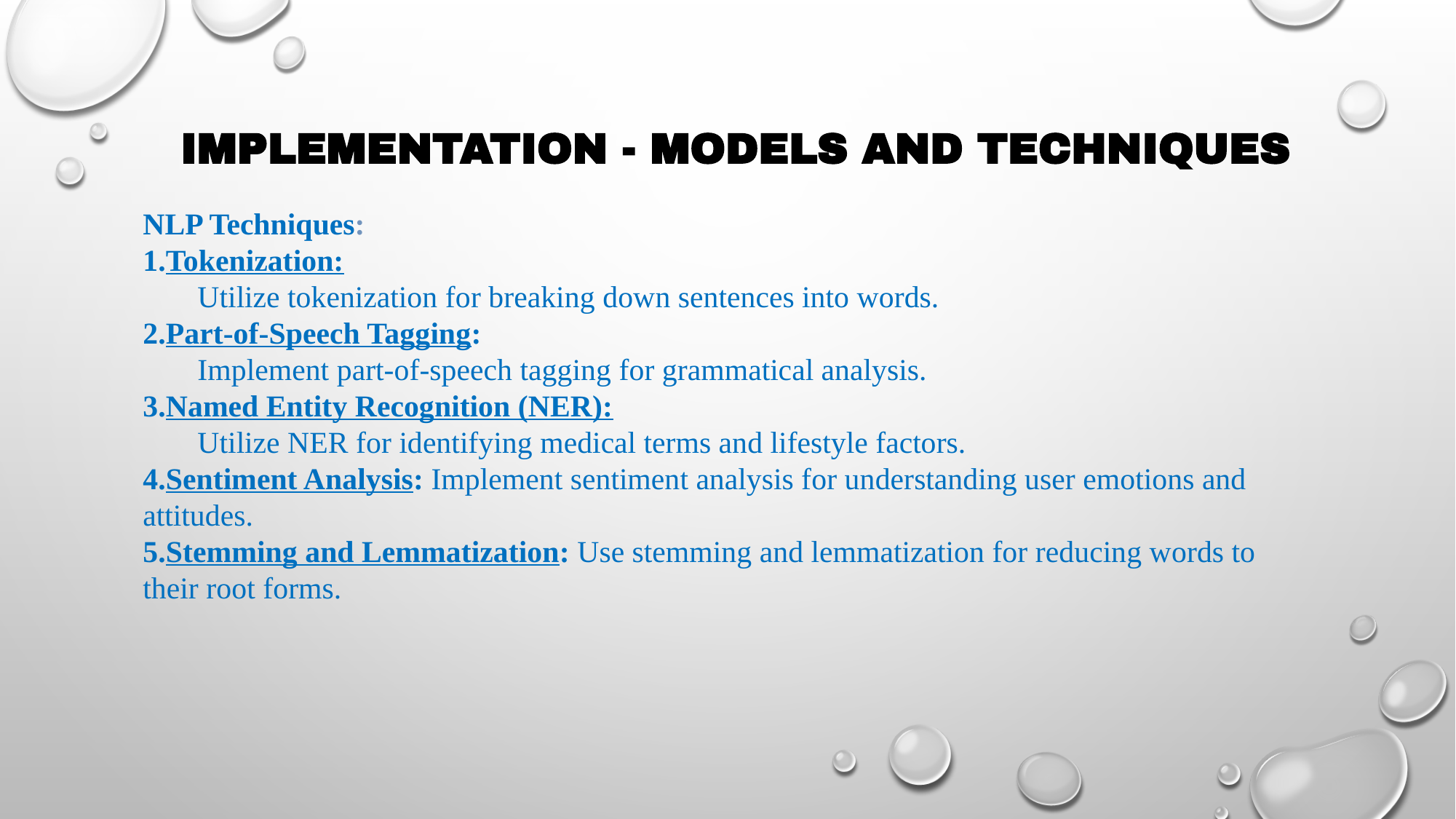

IMPLEMENTATION - MODELS AND TECHNIQUES

NLP Techniques:
Tokenization:
Utilize tokenization for breaking down sentences into words.
Part-of-Speech Tagging:
Implement part-of-speech tagging for grammatical analysis.
Named Entity Recognition (NER):
Utilize NER for identifying medical terms and lifestyle factors.
Sentiment Analysis: Implement sentiment analysis for understanding user emotions and attitudes.
Stemming and Lemmatization: Use stemming and lemmatization for reducing words to their root forms.